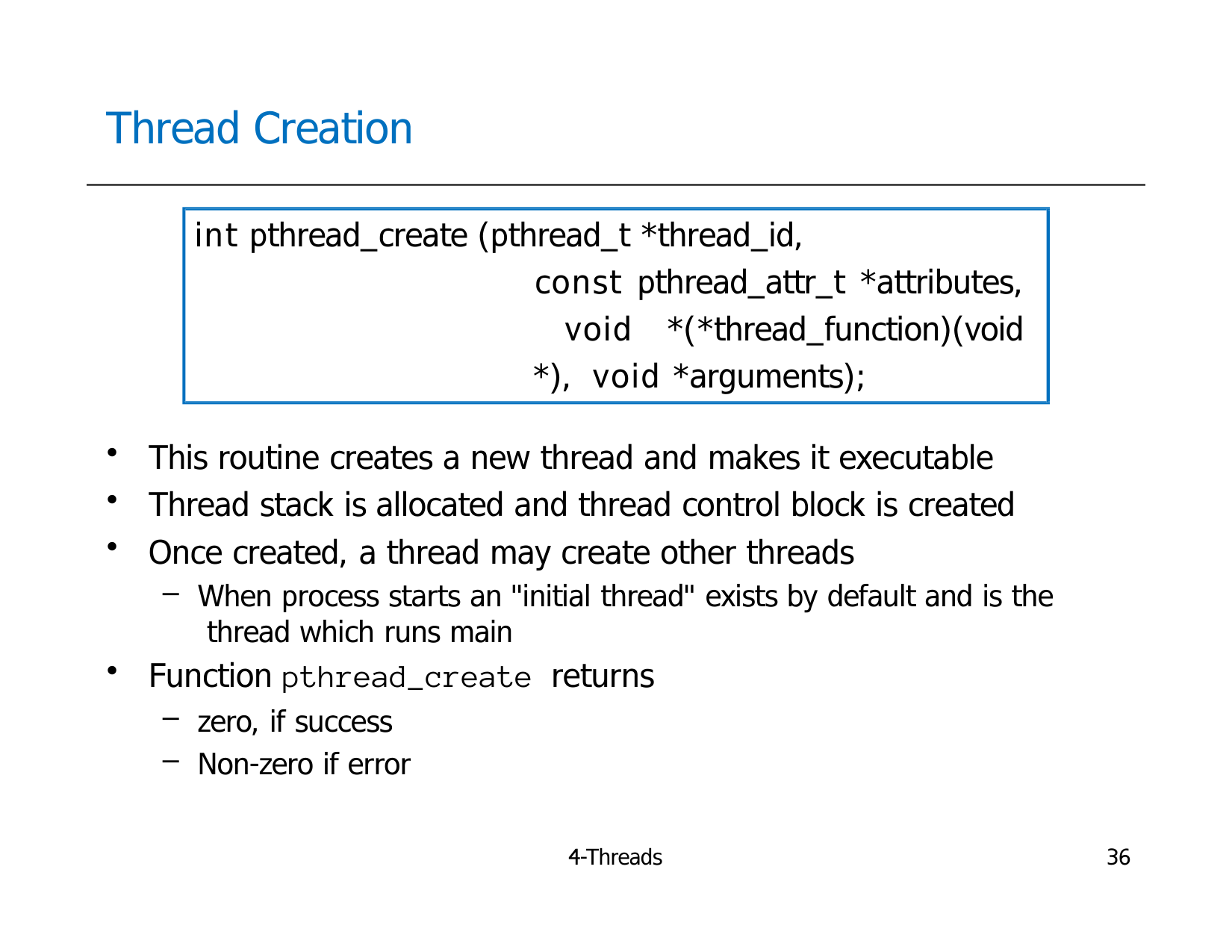

# Thread Creation
int pthread_create (pthread_t *thread_id,
const pthread_attr_t *attributes,  void *(*thread_function)(void *),  void *arguments);

This routine creates a new thread and makes it executable
Thread stack is allocated and thread control block is created
Once created, a thread may create other threads
When process starts an "initial thread" exists by default and is the  thread which runs main
Function pthread_create returns
zero, if success
Non-zero if error

4-Threads
36